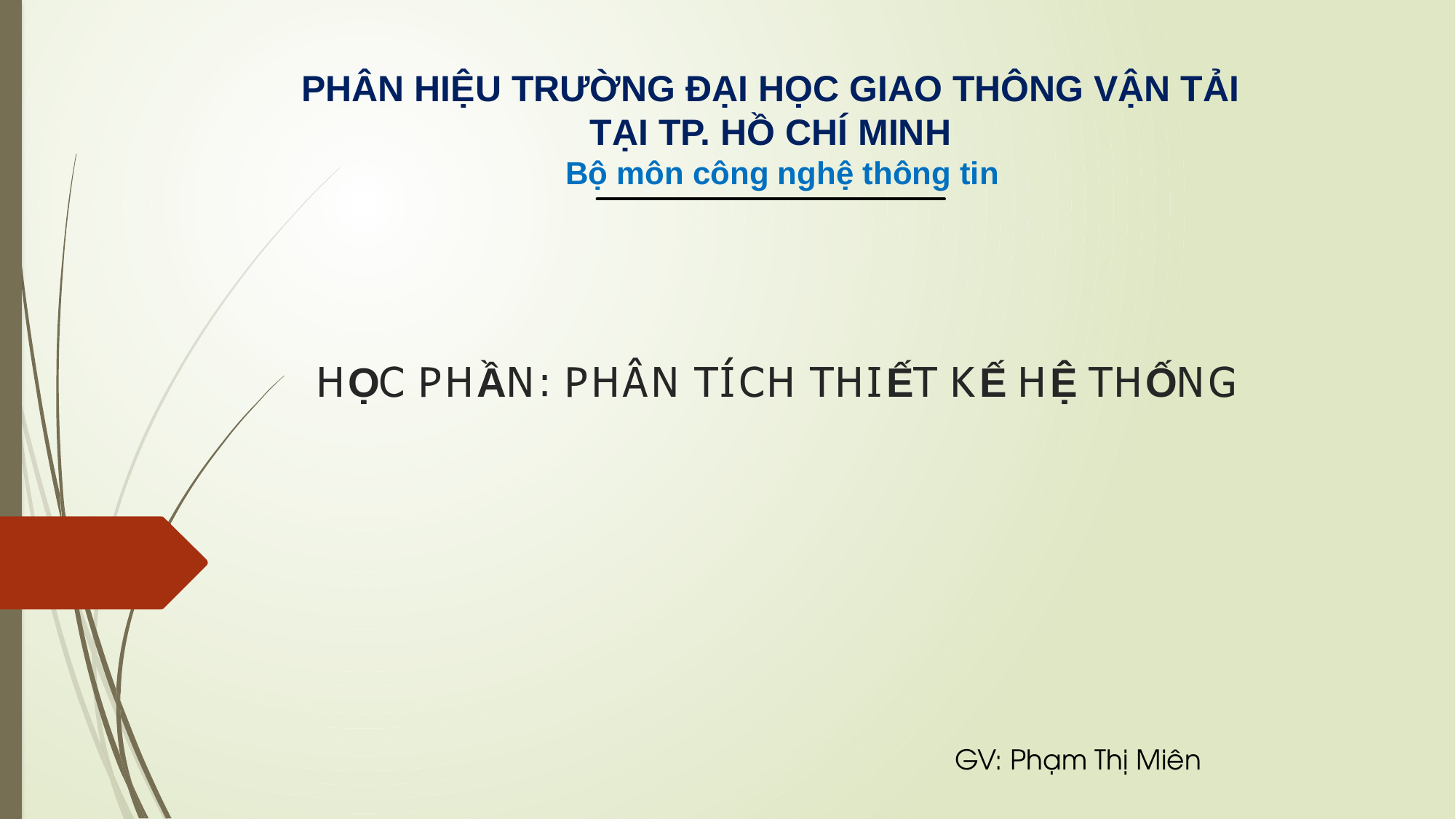

PHÂN HIỆU TRƯỜNG ĐẠI HỌC GIAO THÔNG VẬN TẢI
TẠI TP. HỒ CHÍ MINH
Bộ môn công nghệ thông tin

# HỌC PHẦN: PHÂN TÍCH THIẾT KẾ HỆ THỐNG
GV: Phạm Thị Miên